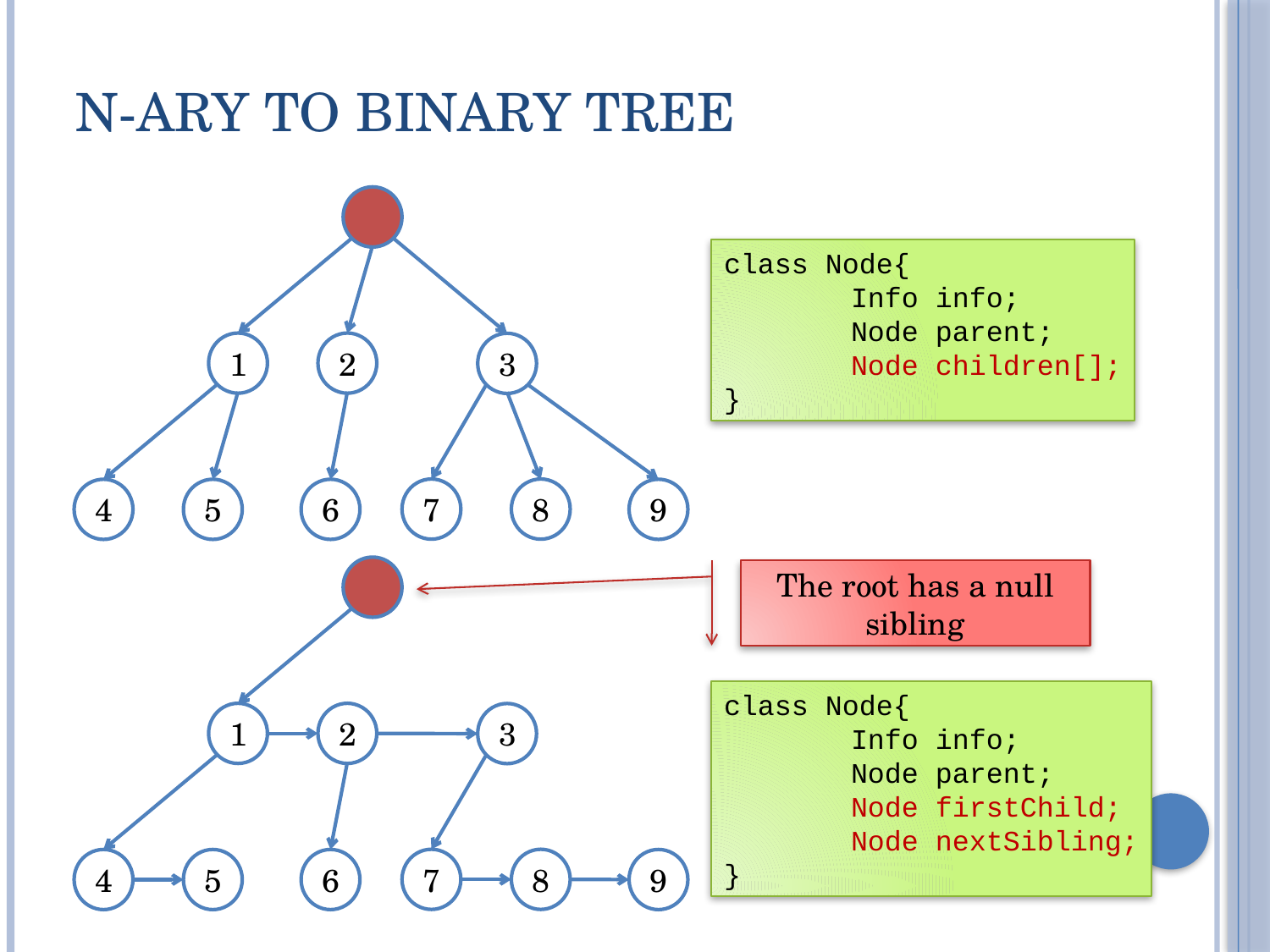

# N-ary to Binary Tree

1
2
3
7
8
4
5
6
9
class Node{
	Info info;
	Node parent;
	Node children[];
}

1
2
3
7
8
4
5
6
9
The root has a null sibling
class Node{
	Info info;
	Node parent;
	Node firstChild;
	Node nextSibling;
}